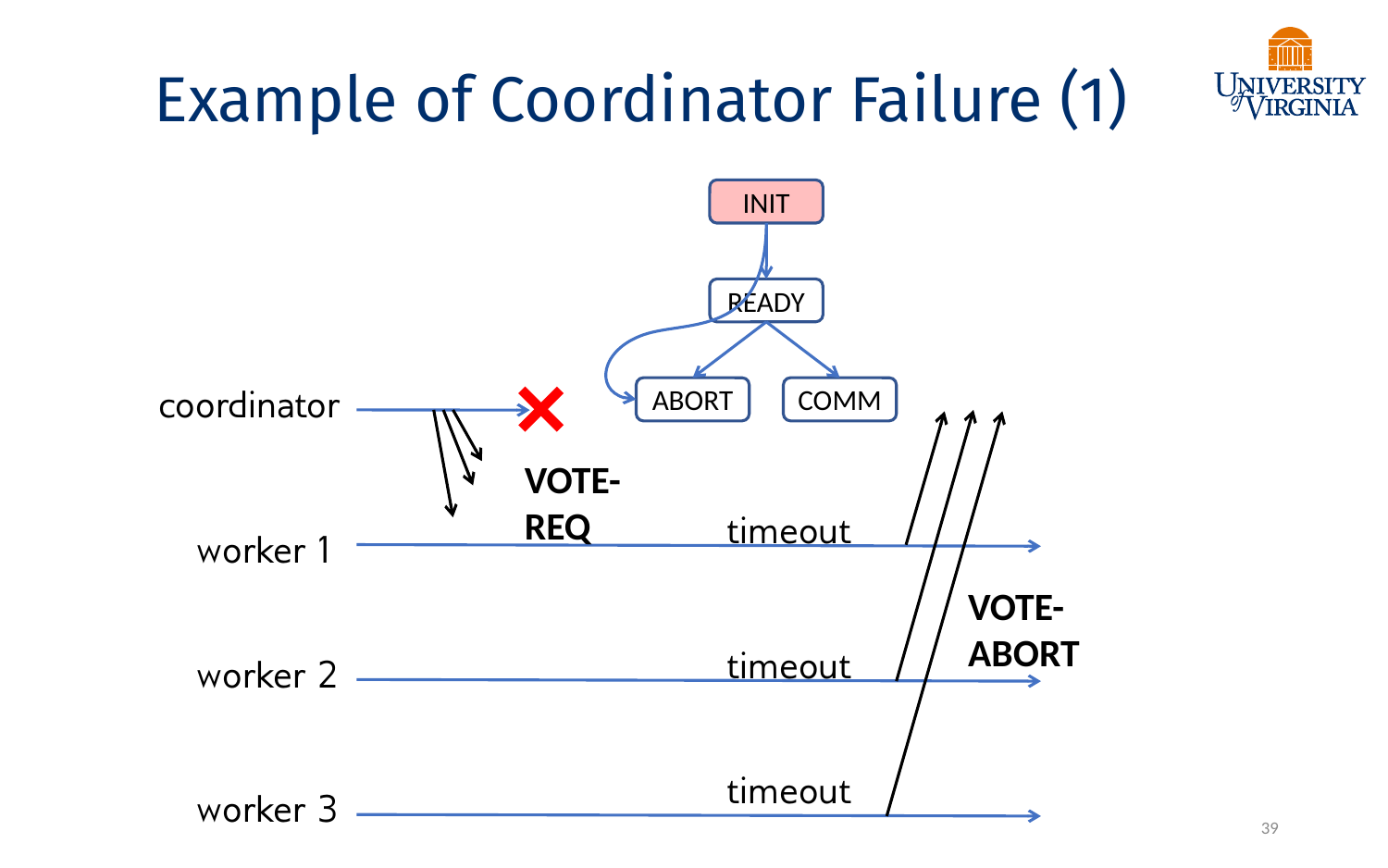

# Example of Coordinator Failure (1)
INIT
READY
ABORT
COMM
coordinator
VOTE-REQ
timeout
worker 1
VOTE-ABORT
timeout
worker 2
timeout
worker 3
39